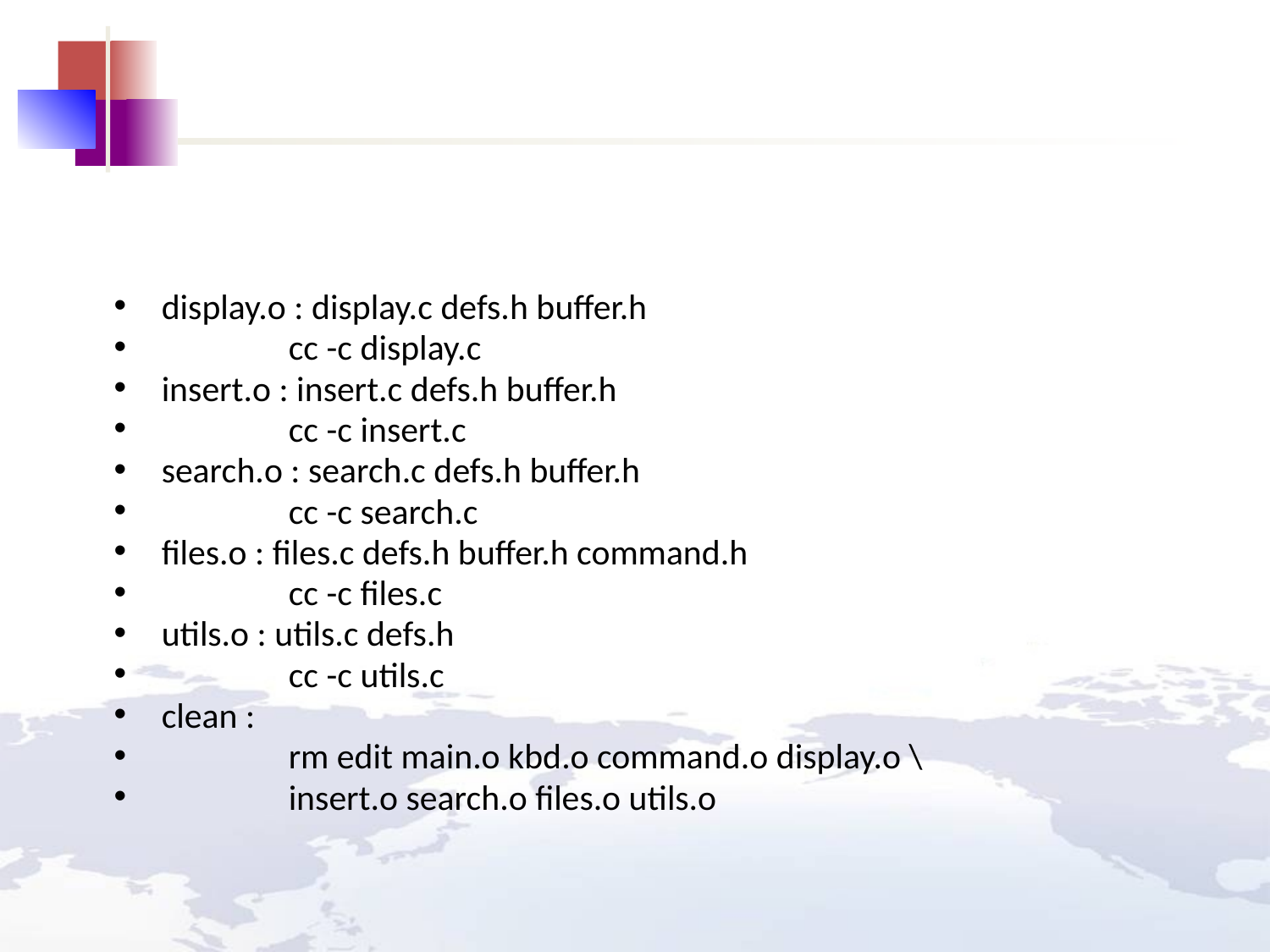

#
display.o : display.c defs.h buffer.h
 	cc -c display.c
insert.o : insert.c defs.h buffer.h
 	cc -c insert.c
search.o : search.c defs.h buffer.h
 	cc -c search.c
files.o : files.c defs.h buffer.h command.h
 	cc -c files.c
utils.o : utils.c defs.h
 	cc -c utils.c
clean :
 	rm edit main.o kbd.o command.o display.o \
 	insert.o search.o files.o utils.o